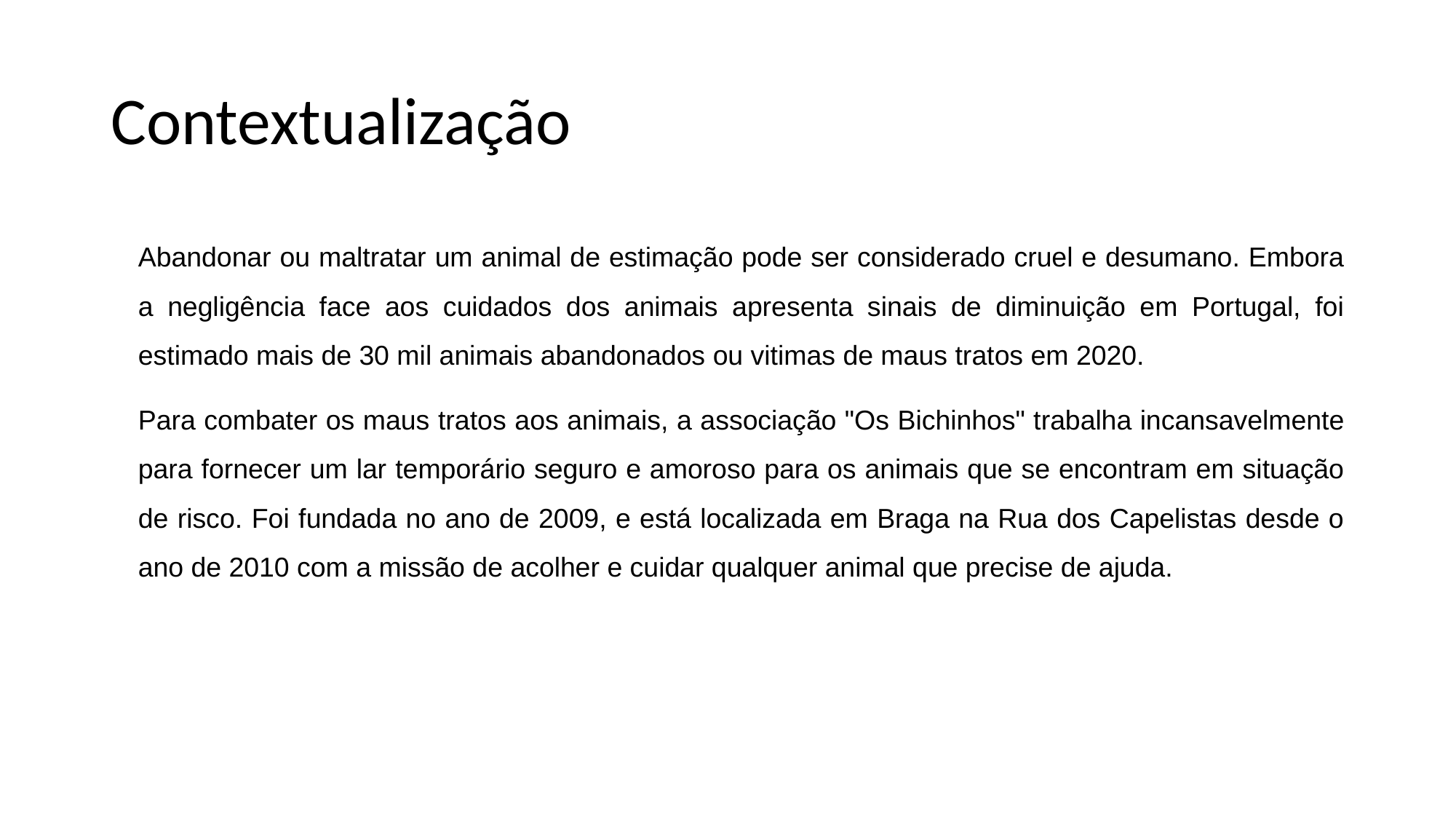

# Contextualização
Abandonar ou maltratar um animal de estimação pode ser considerado cruel e desumano. Embora a negligência face aos cuidados dos animais apresenta sinais de diminuição em Portugal, foi estimado mais de 30 mil animais abandonados ou vitimas de maus tratos em 2020.
Para combater os maus tratos aos animais, a associação "Os Bichinhos" trabalha incansavelmente para fornecer um lar temporário seguro e amoroso para os animais que se encontram em situação de risco. Foi fundada no ano de 2009, e está localizada em Braga na Rua dos Capelistas desde o ano de 2010 com a missão de acolher e cuidar qualquer animal que precise de ajuda.